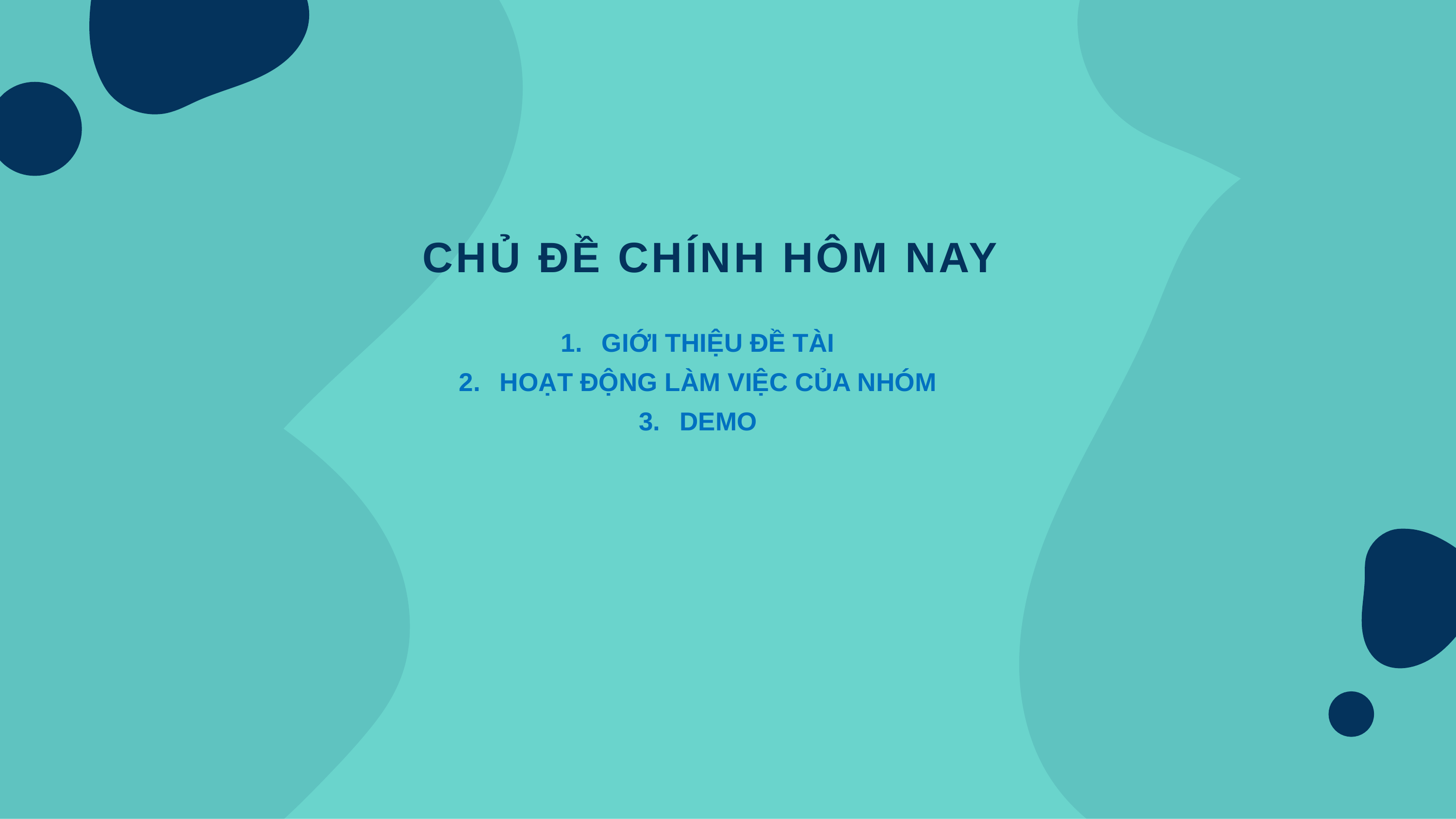

# CHỦ ĐỀ CHÍNH HÔM NAY
GIỚI THIỆU ĐỀ TÀI
HOẠT ĐỘNG LÀM VIỆC CỦA NHÓM
DEMO